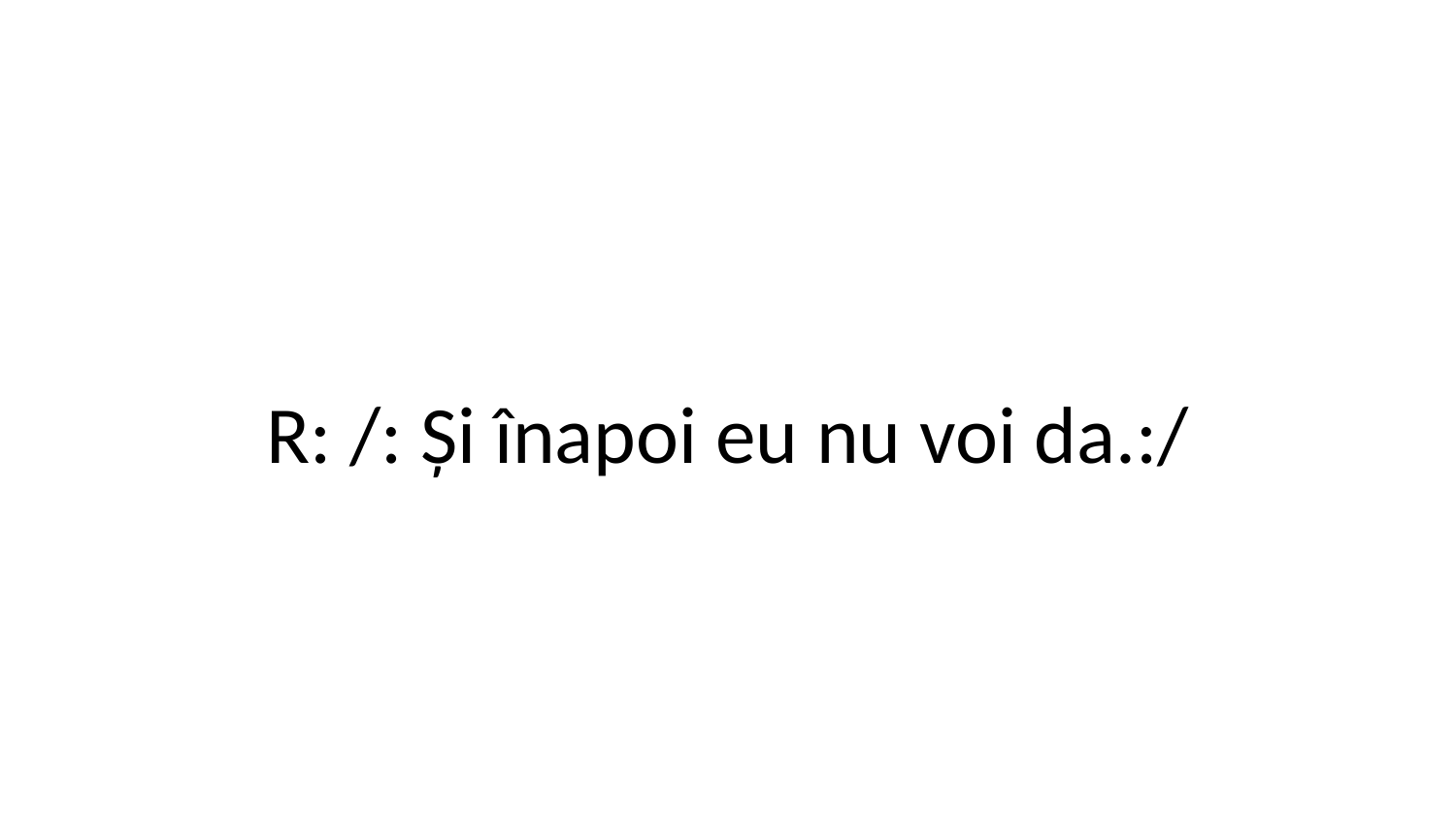

R: /: Și înapoi eu nu voi da.:/